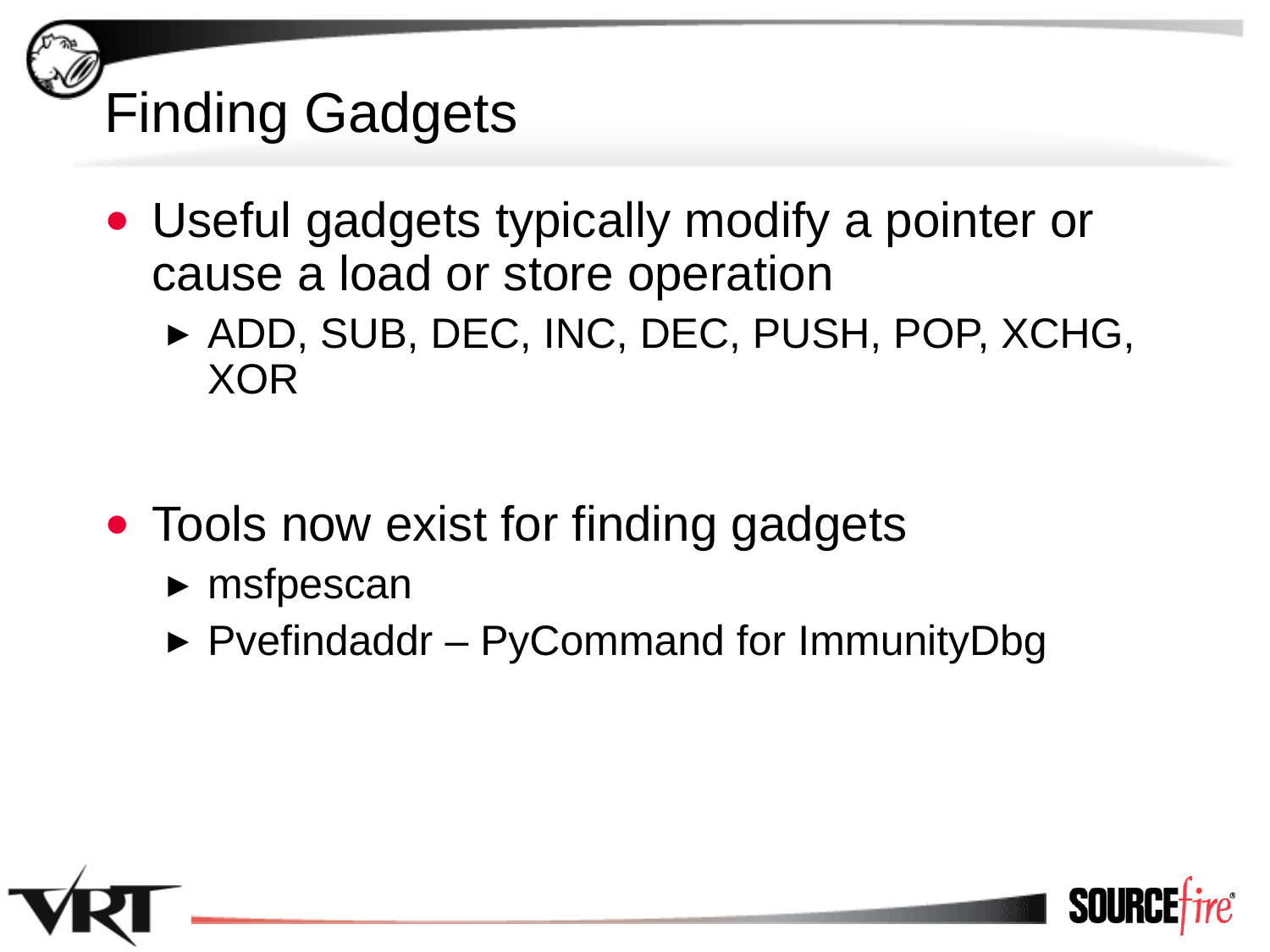

# Finding Gadgets
Useful gadgets typically modify a pointer or cause a load or store operation
ADD, SUB, DEC, INC, DEC, PUSH, POP, XCHG, XOR

Tools now exist for finding gadgets
msfpescan
Pvefindaddr – PyCommand for ImmunityDbg